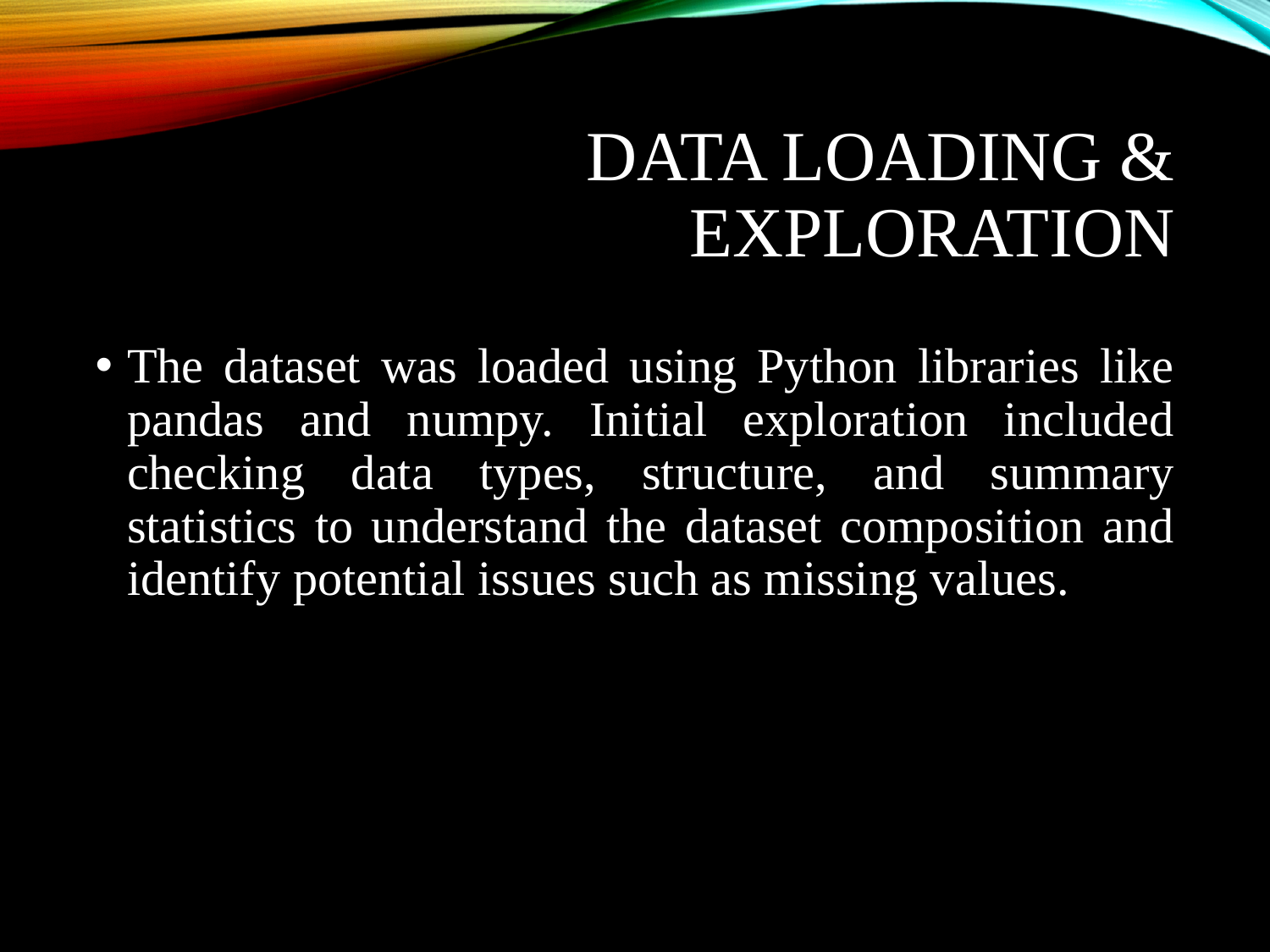

# Data Loading & Exploration
The dataset was loaded using Python libraries like pandas and numpy. Initial exploration included checking data types, structure, and summary statistics to understand the dataset composition and identify potential issues such as missing values.